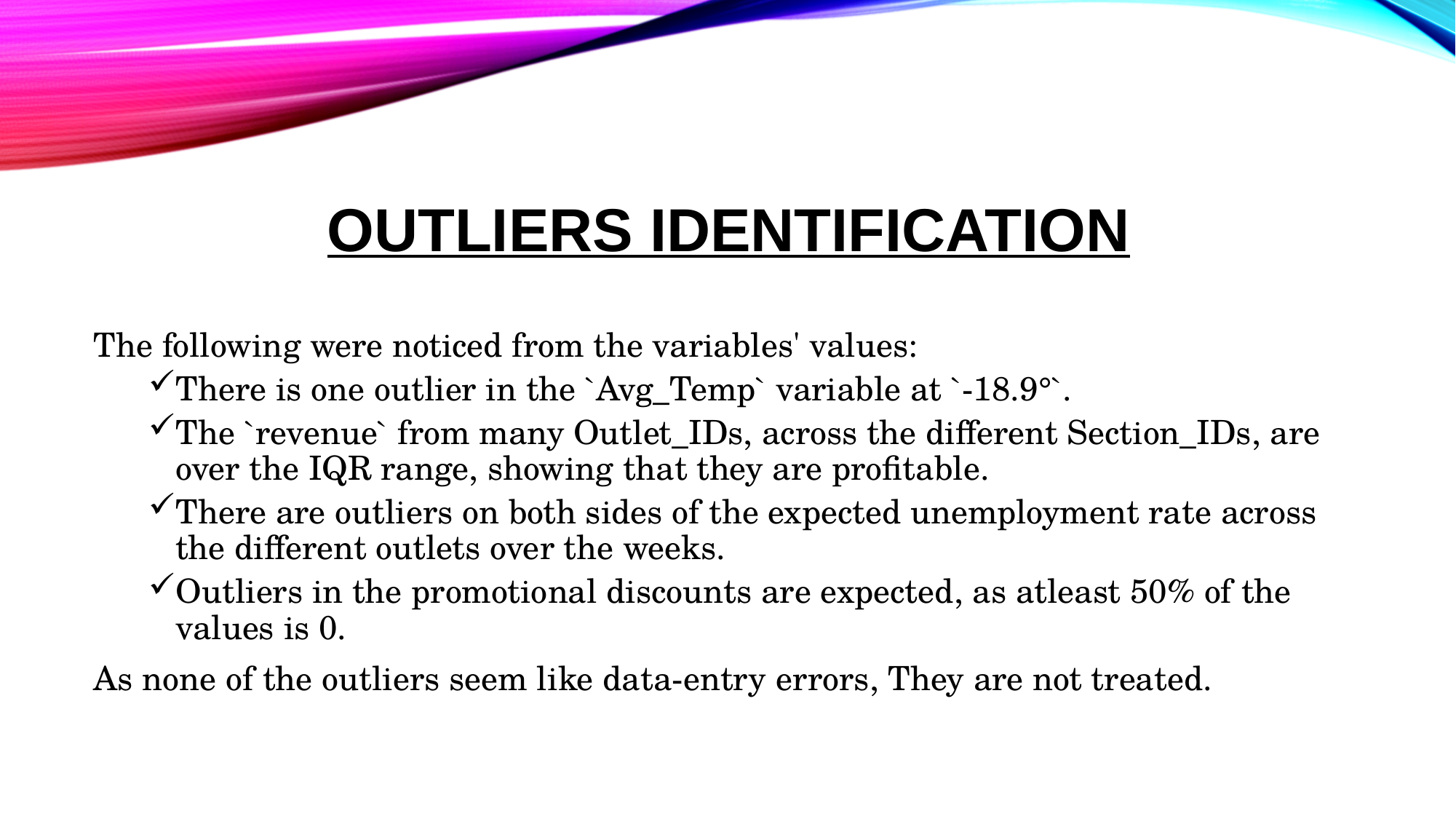

# OUTLIERS IDENTIFICATION
The following were noticed from the variables' values:
There is one outlier in the `Avg_Temp` variable at `-18.9°`.
The `revenue` from many Outlet_IDs, across the different Section_IDs, are over the IQR range, showing that they are profitable.
There are outliers on both sides of the expected unemployment rate across the different outlets over the weeks.
Outliers in the promotional discounts are expected, as atleast 50% of the values is 0.
As none of the outliers seem like data-entry errors, They are not treated.